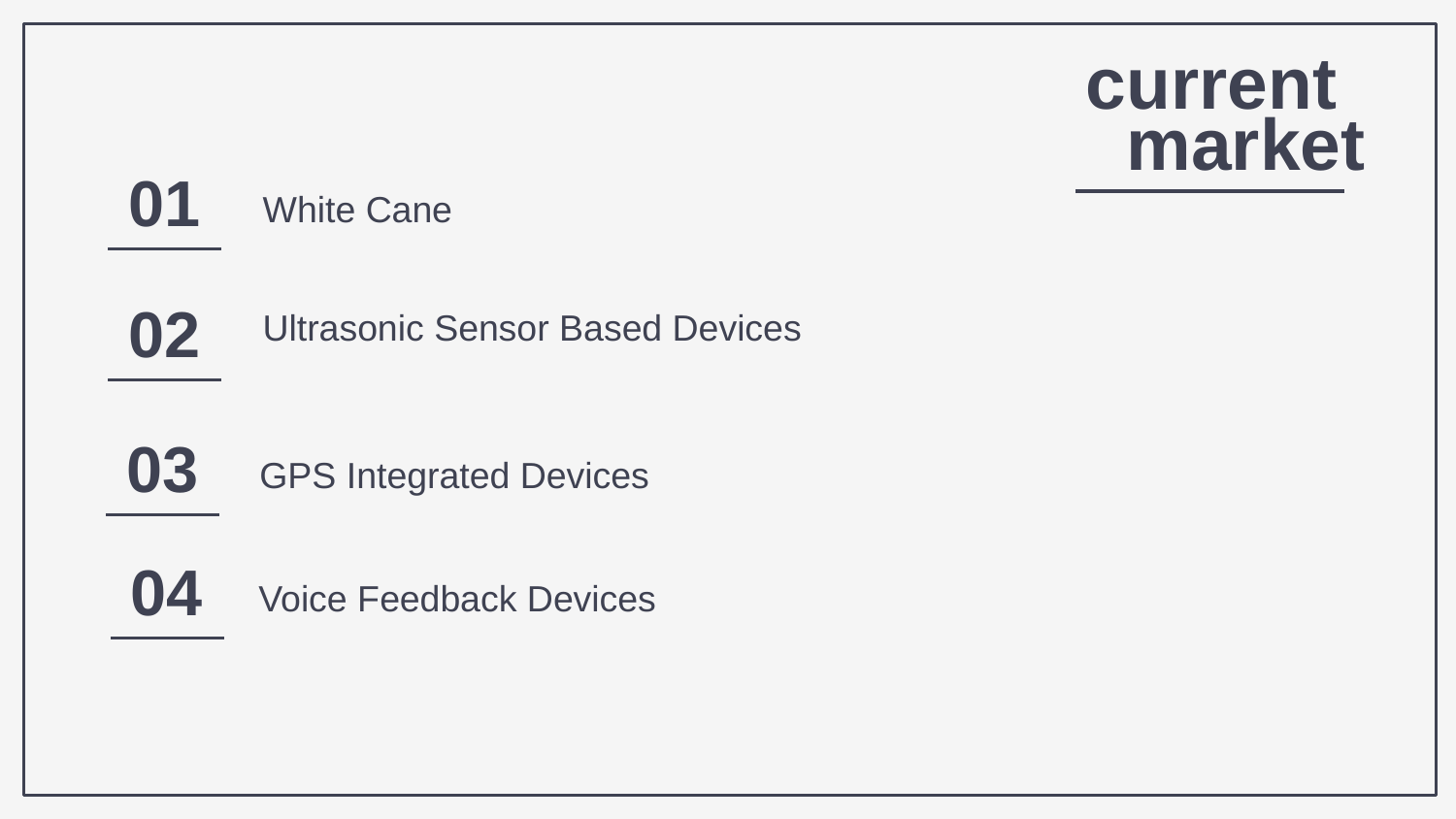

current
  market
01
# White Cane
02
Ultrasonic Sensor Based Devices
03
GPS Integrated Devices
04
Voice Feedback Devices